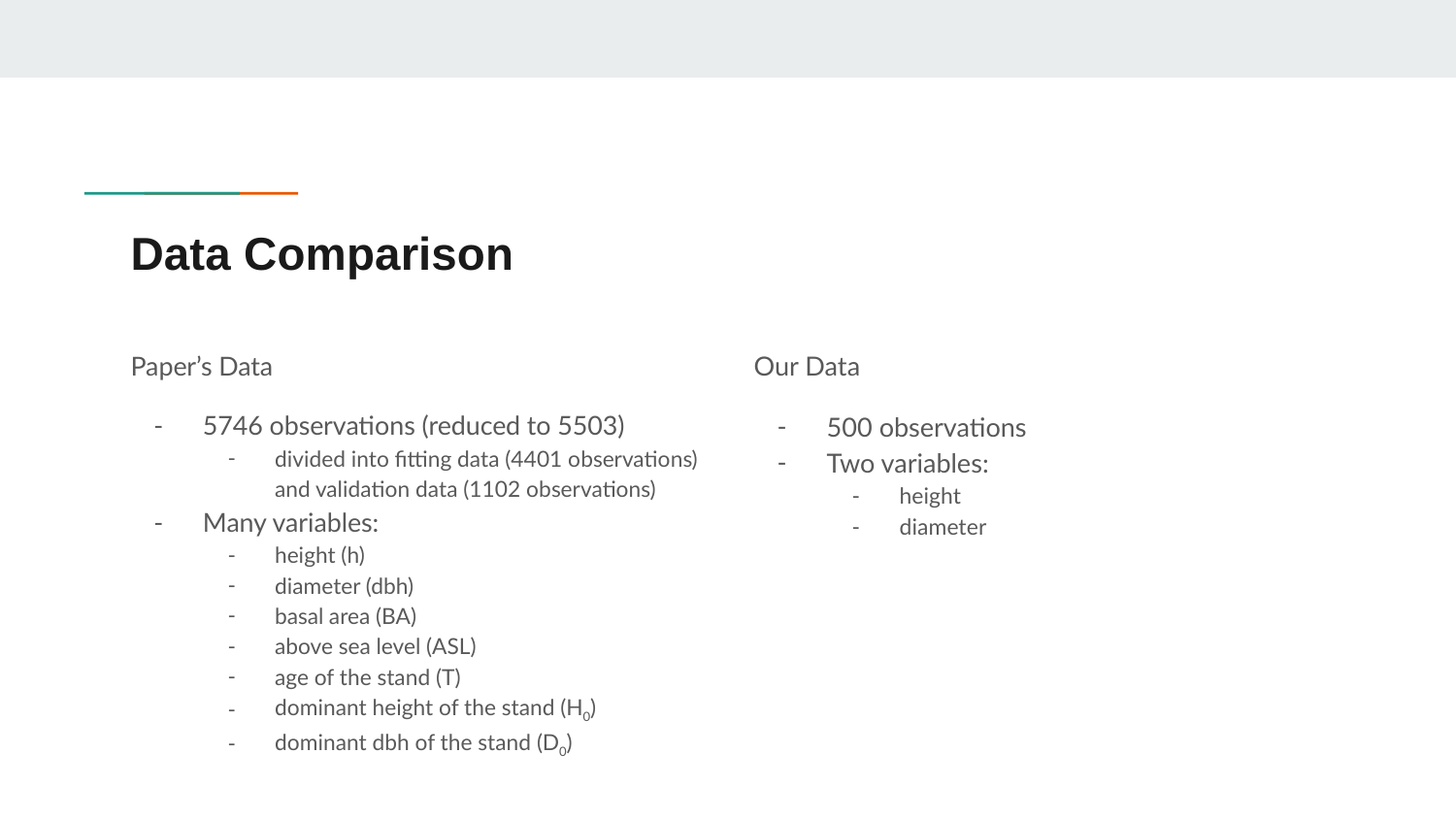

# Data Comparison
Paper’s Data
5746 observations (reduced to 5503)
divided into fitting data (4401 observations) and validation data (1102 observations)
Many variables:
height (h)
diameter (dbh)
basal area (BA)
above sea level (ASL)
age of the stand (T)
dominant height of the stand (H0)
dominant dbh of the stand (D0)
Our Data
500 observations
Two variables:
height
diameter